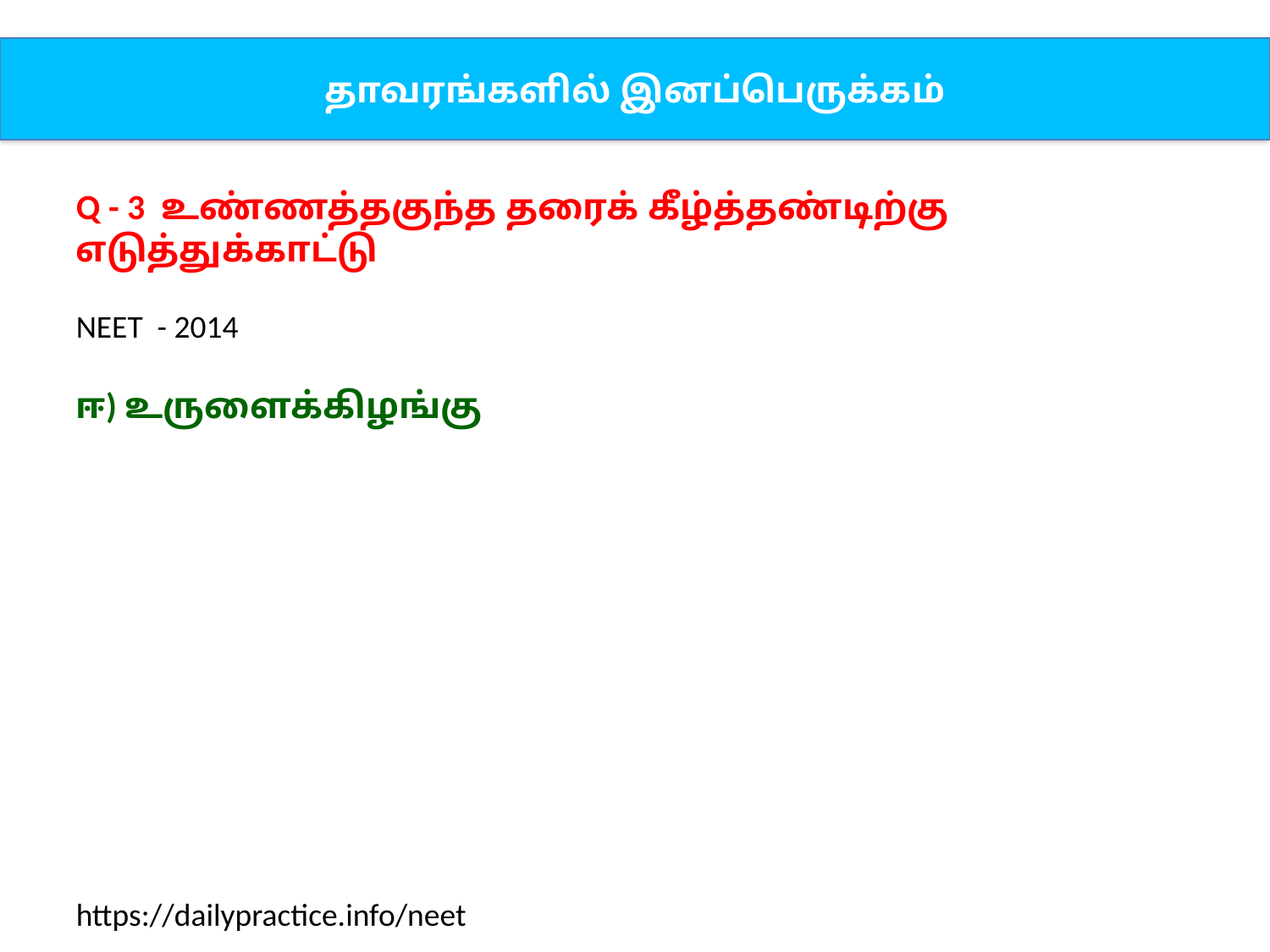

தாவரங்களில் இனப்பெருக்கம்

Q - 3  உண்ணத்தகுந்த தரைக் கீழ்த்தண்டிற்கு எடுத்துக்காட்டு

NEET  - 2014

ஈ) உருளைக்கிழங்கு
https://dailypractice.info/neet